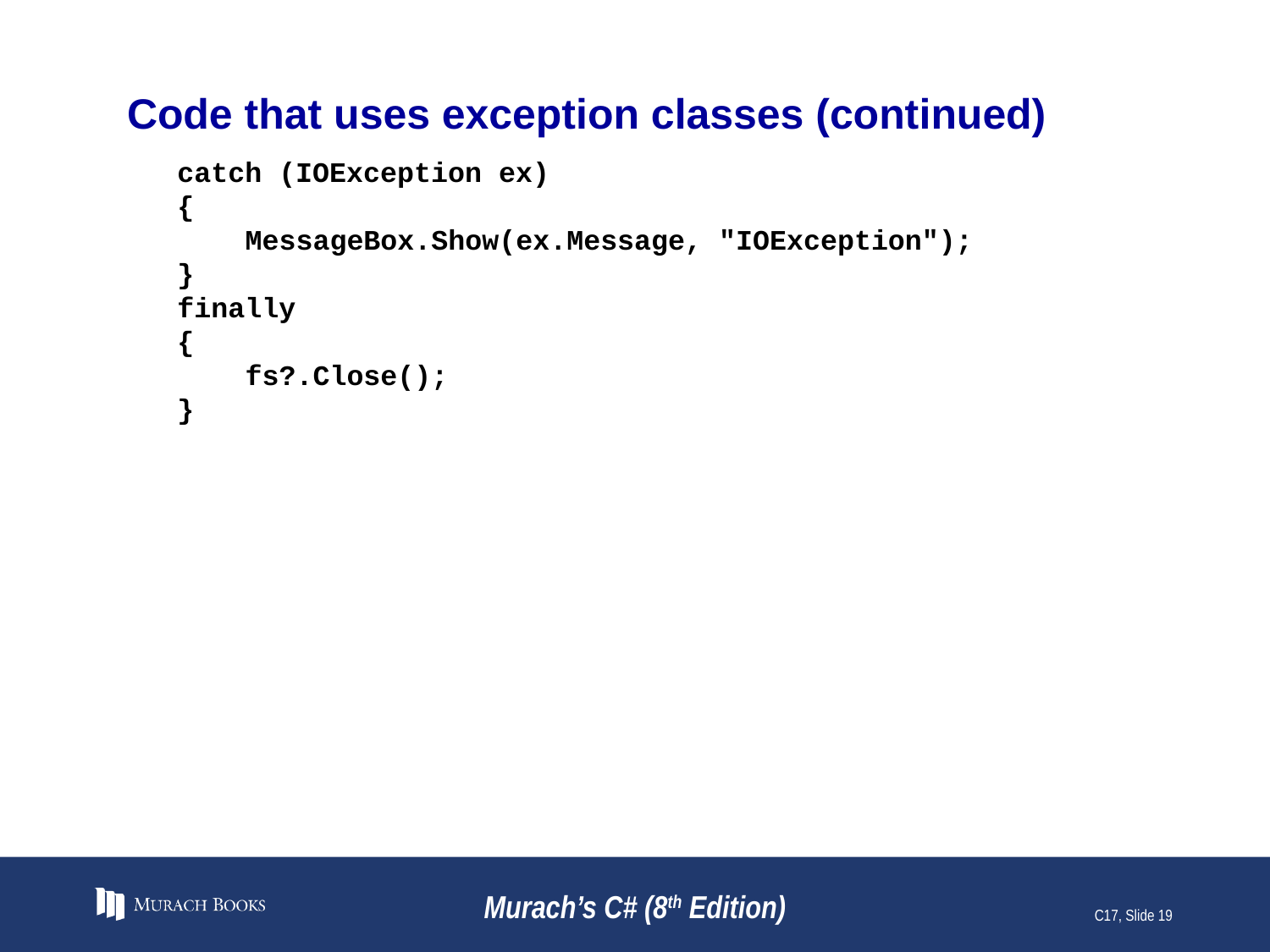

# Code that uses exception classes (continued)
catch (IOException ex)
{
    MessageBox.Show(ex.Message, "IOException");
}
finally
{
    fs?.Close();
}

Murach’s C# (8th Edition)

C17, Slide 19